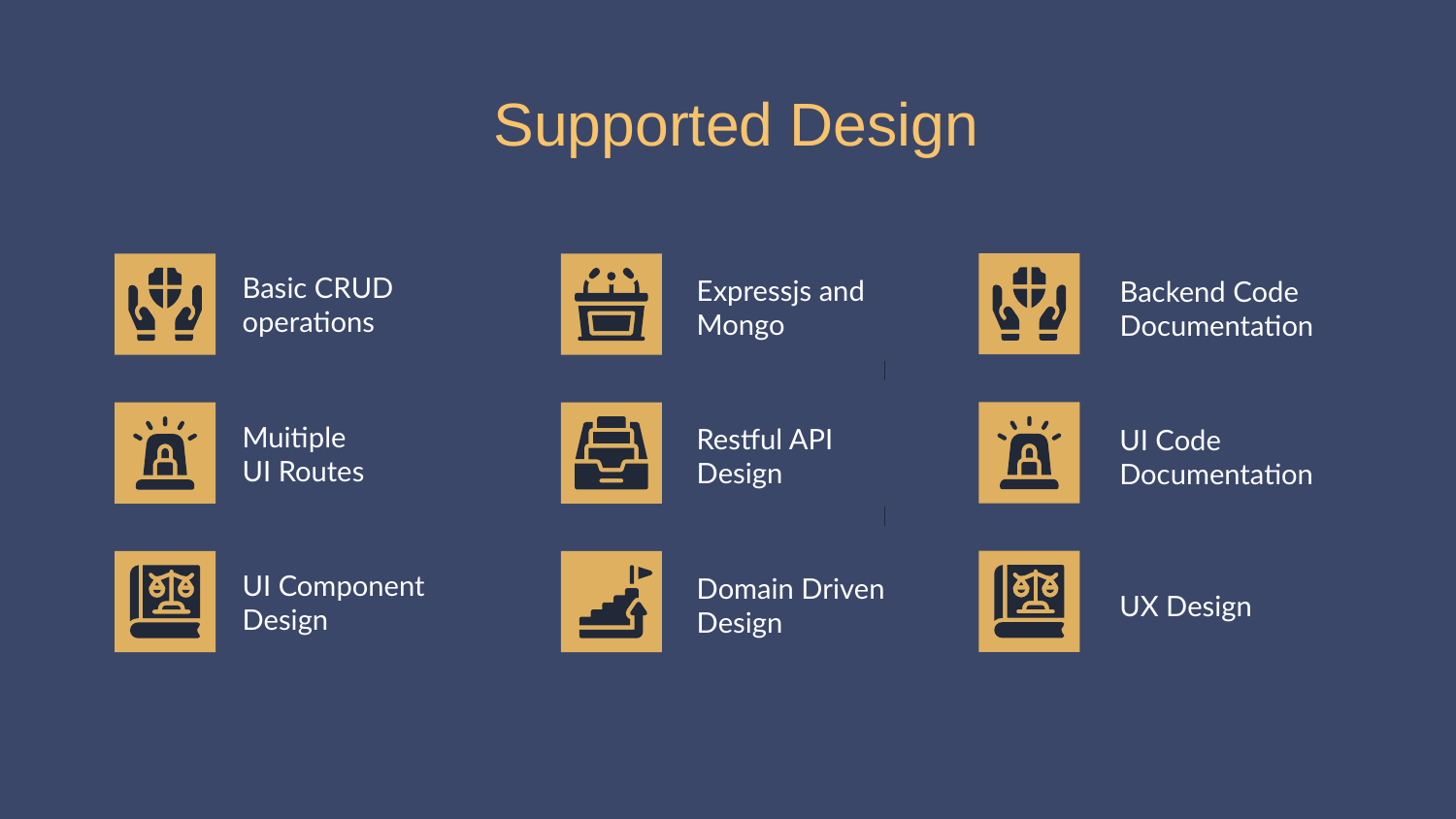

# Supported Design

Basic CRUD operations

Muitiple UI Routes

UI Component Design
Expressjs and Mongo
Restful API Design
Domain Driven Design
Backend Code Documentation
UI Code Documentation
UX Design